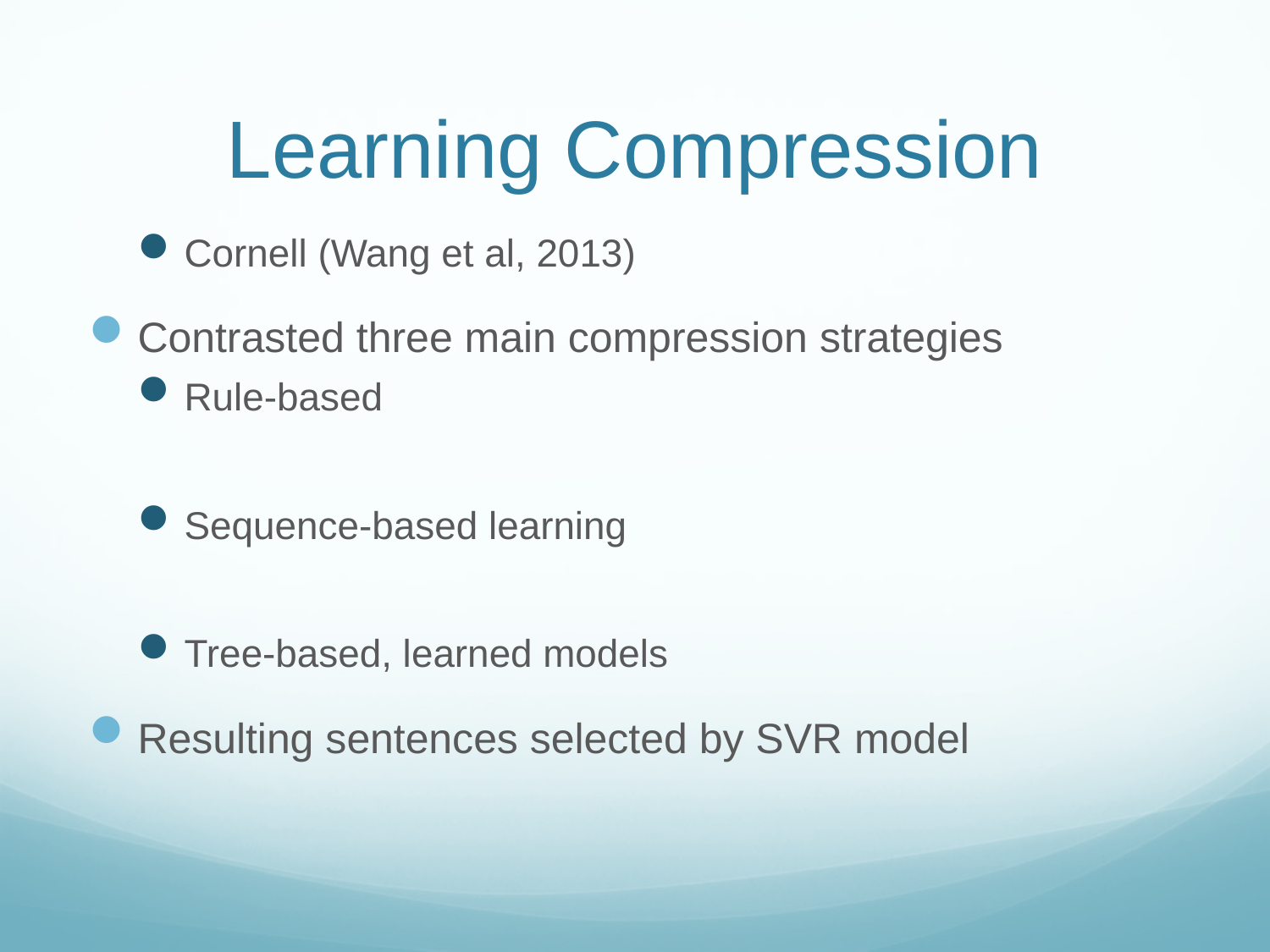

# Learning Compression
Cornell (Wang et al, 2013)
Contrasted three main compression strategies
Rule-based

Sequence-based learning

Tree-based, learned models
Resulting sentences selected by SVR model